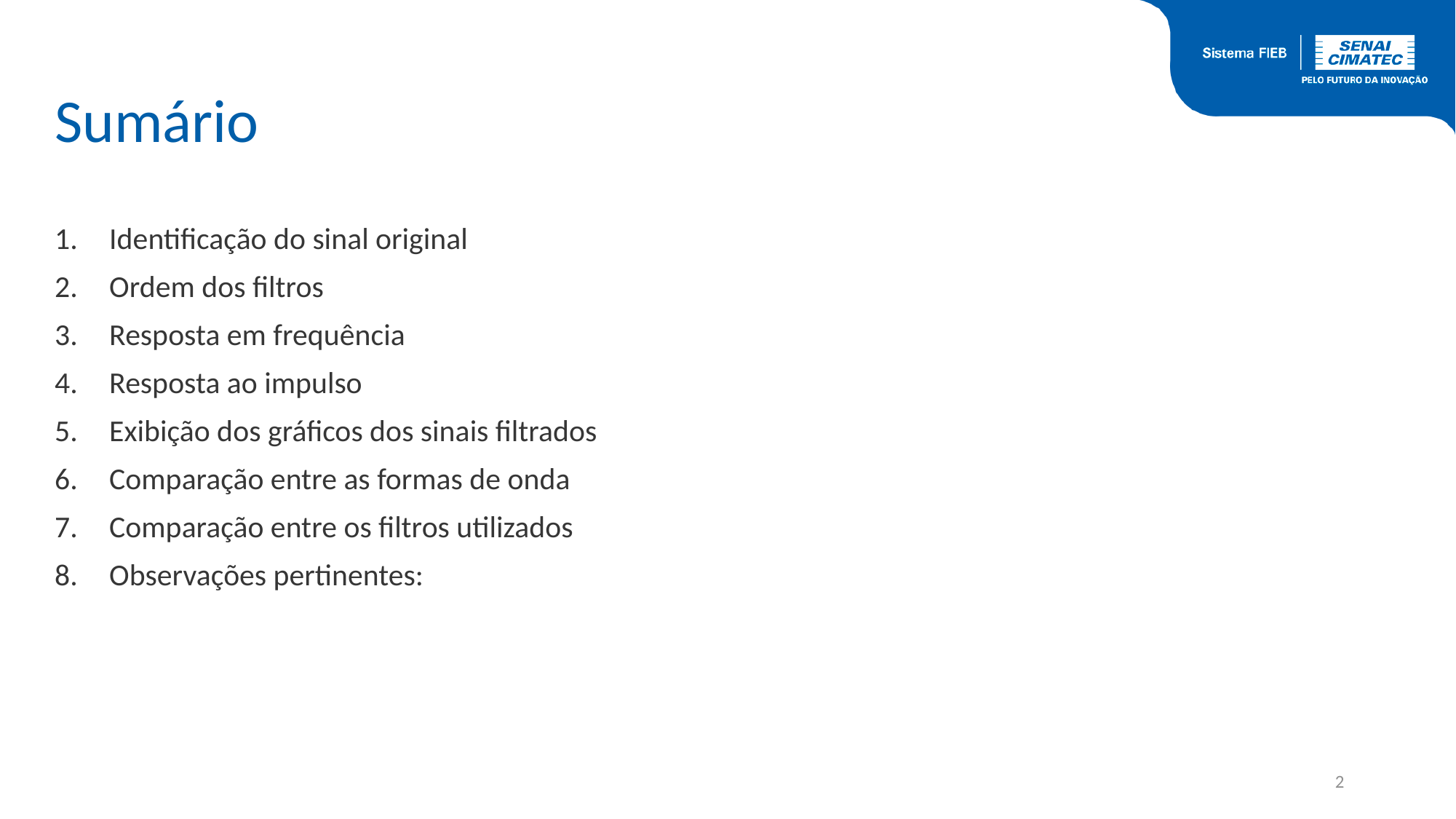

# Sumário
Identificação do sinal original
Ordem dos filtros
Resposta em frequência
Resposta ao impulso
Exibição dos gráficos dos sinais filtrados
Comparação entre as formas de onda
Comparação entre os filtros utilizados
Observações pertinentes:

2